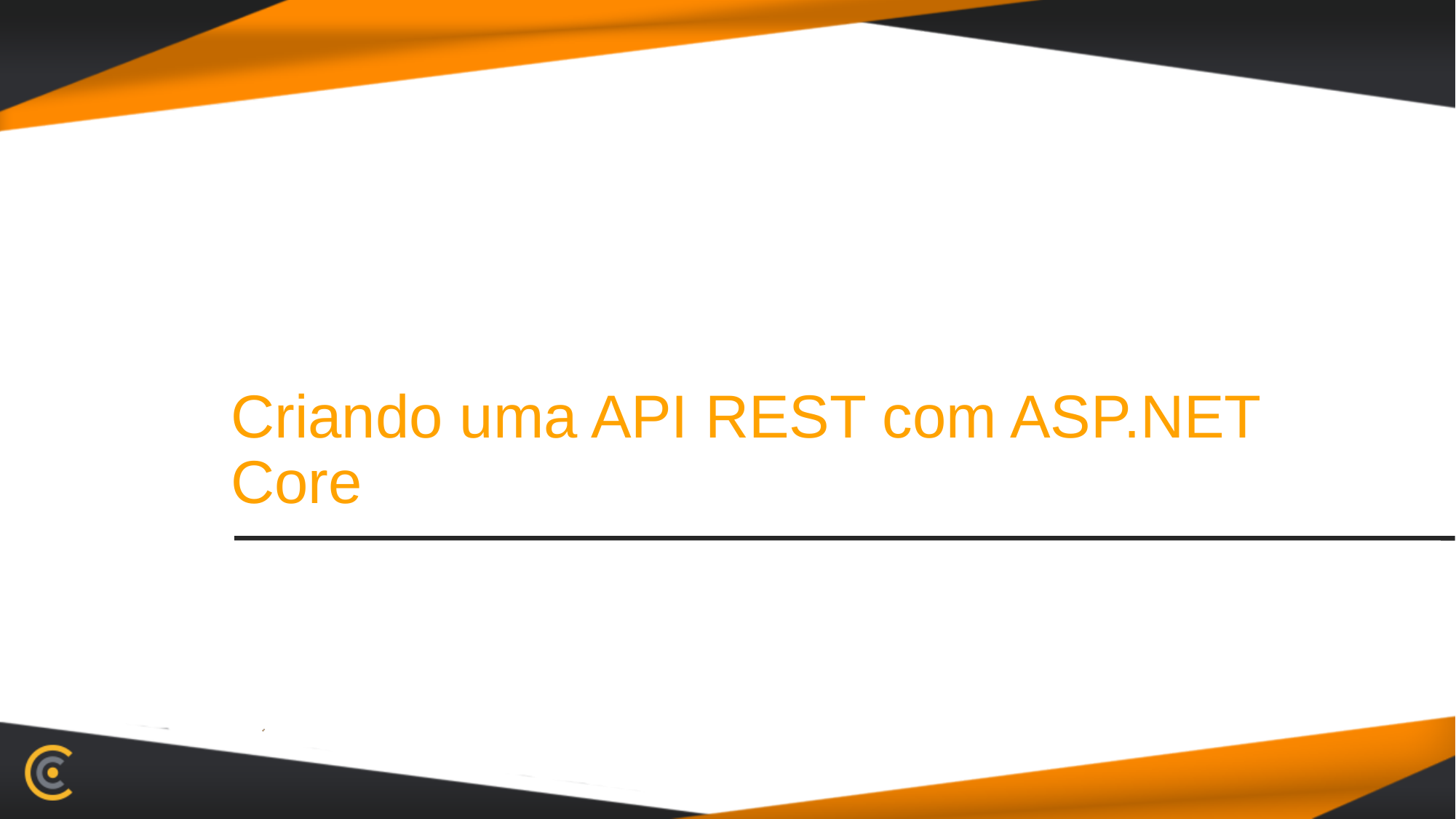

# Criando uma API REST com ASP.NET Core